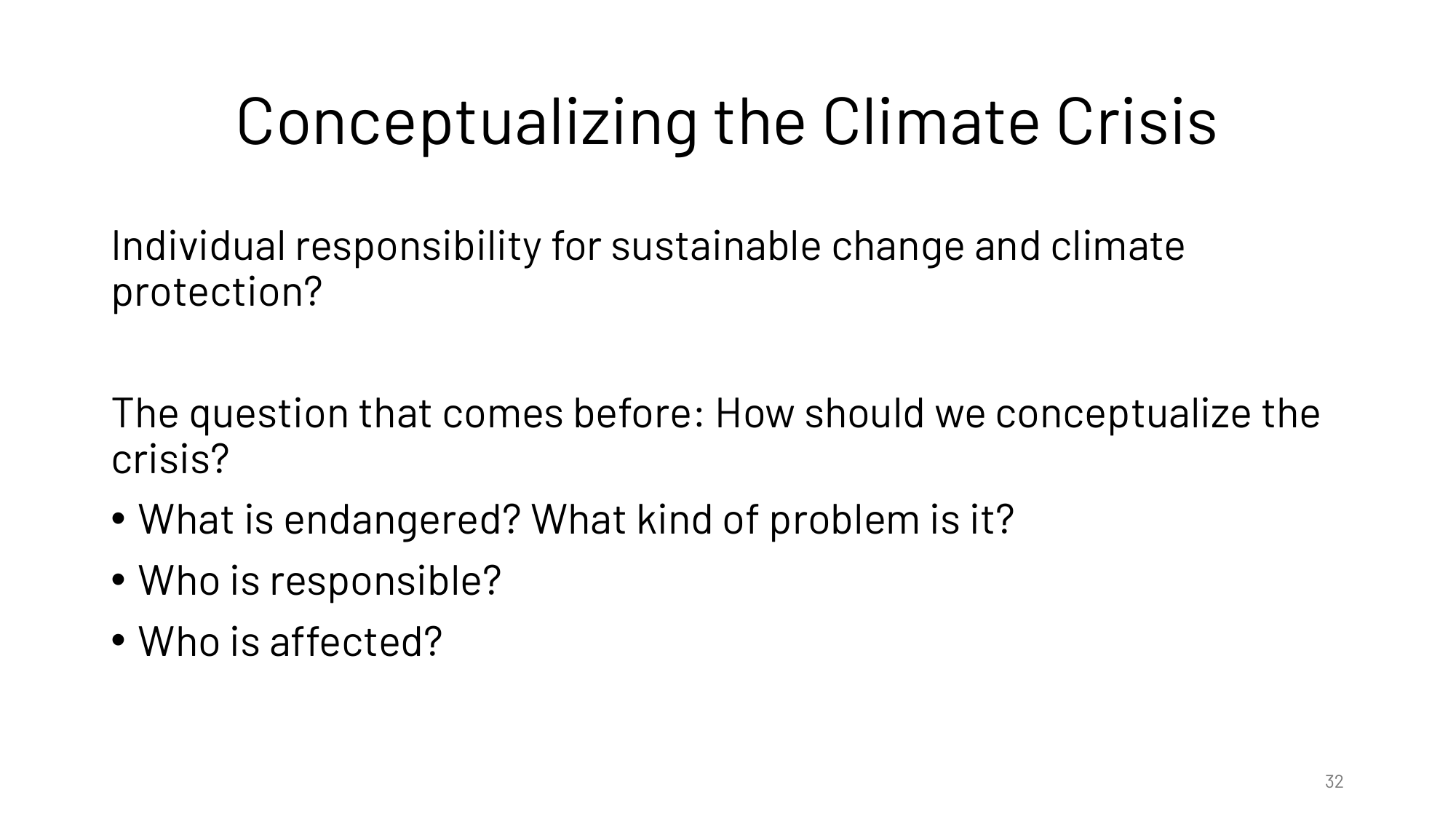

# Conceptualizing the Climate Crisis
Individual responsibility for sustainable change and climate protection?

The question that comes before: How should we conceptualize the crisis?
What is endangered? What kind of problem is it?
Who is responsible?
Who is affected?

32